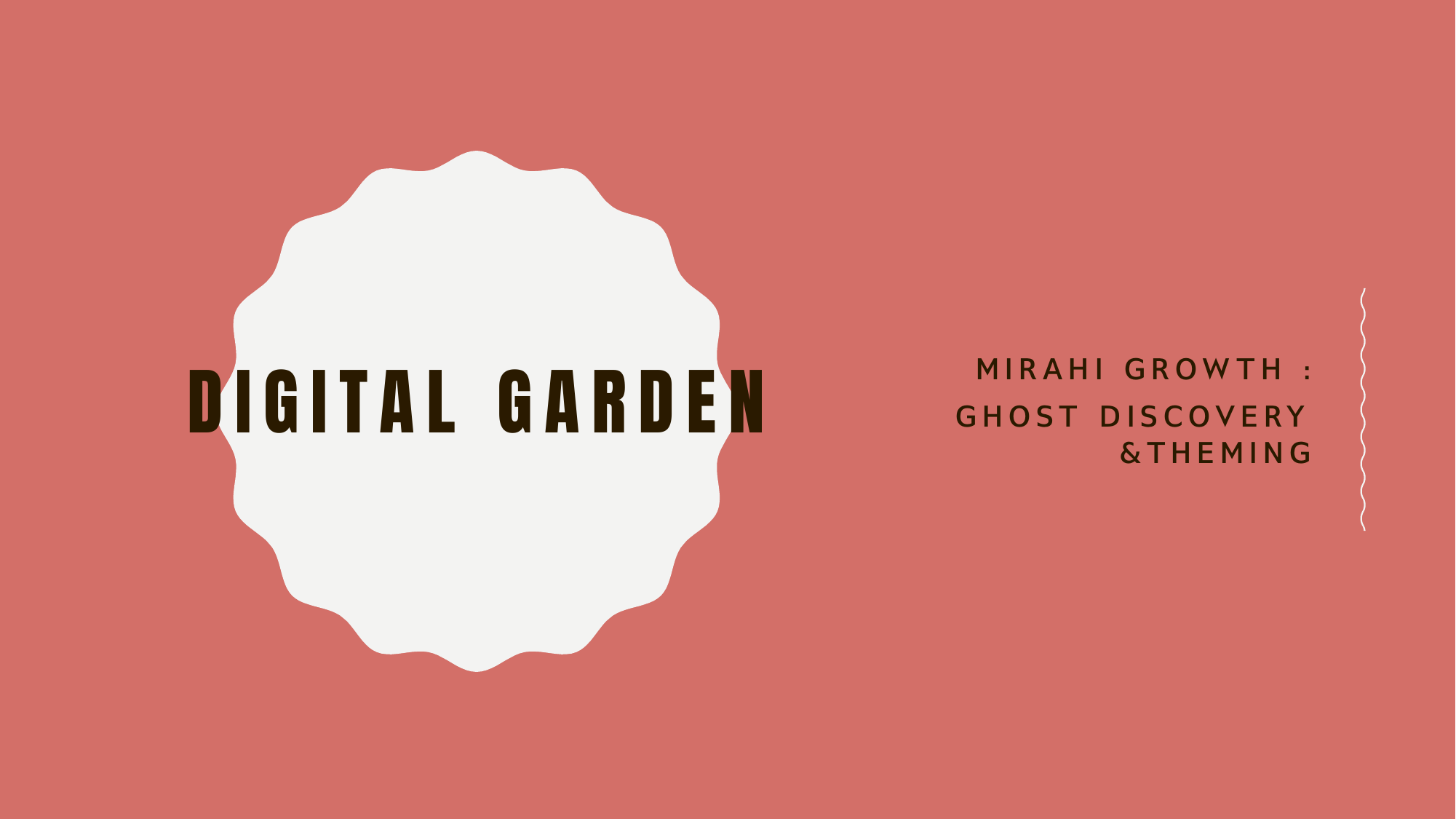

# Digital garden
MIRAHI Growth :
 Ghost Discovery &theming